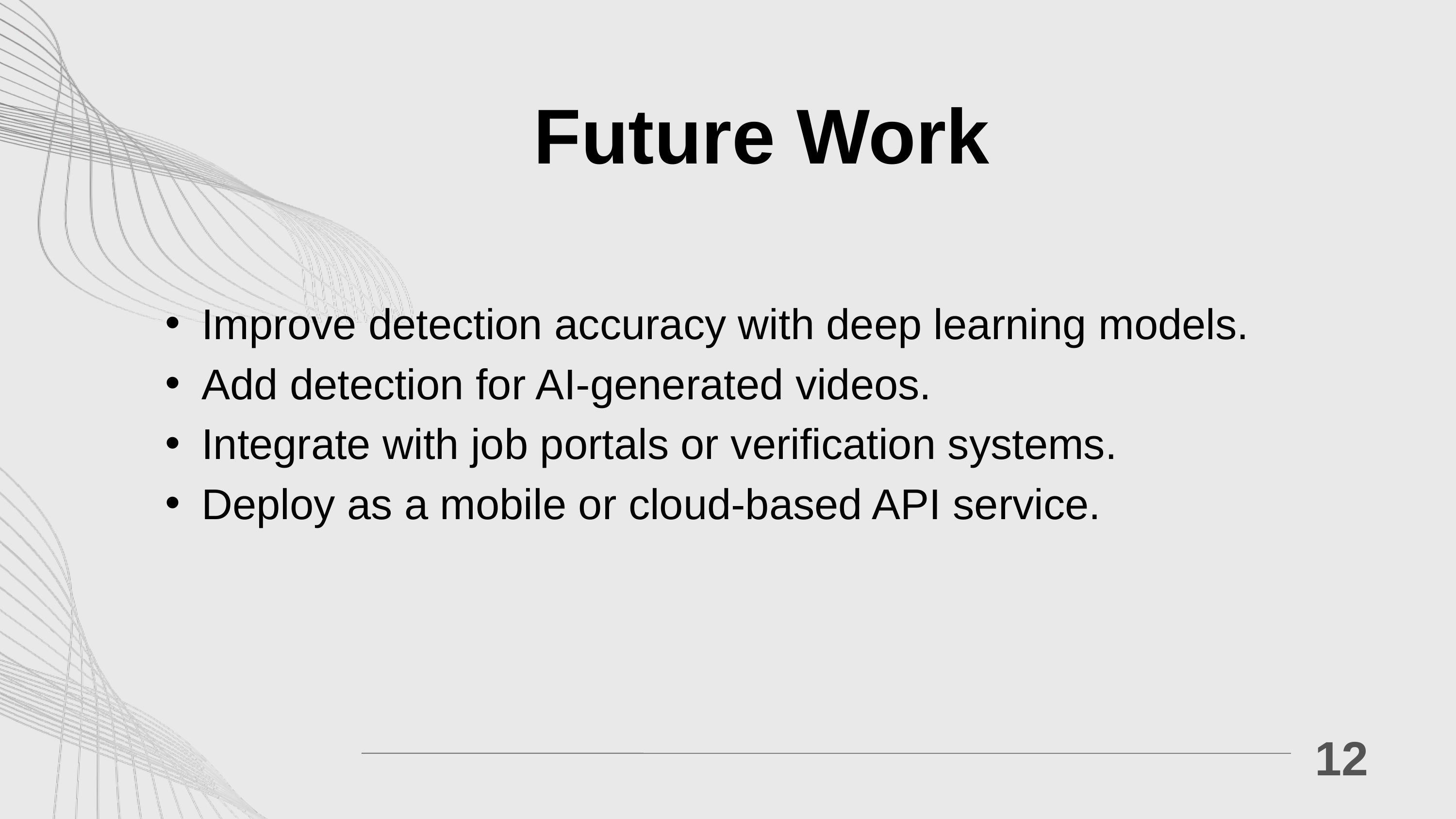

Future Work
Improve detection accuracy with deep learning models.
Add detection for AI-generated videos.
Integrate with job portals or verification systems.
Deploy as a mobile or cloud-based API service.

12